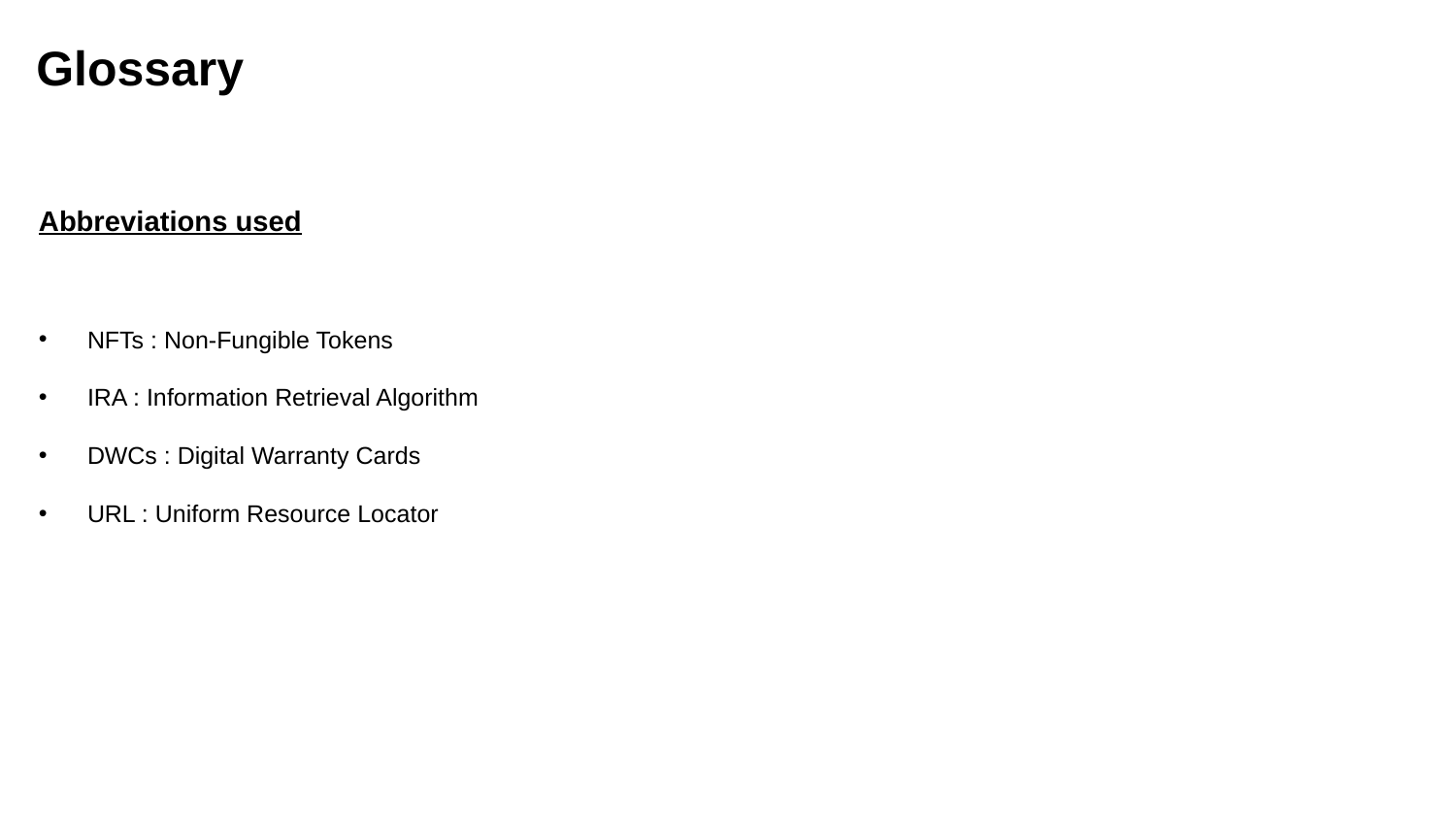

Glossary

Abbreviations used

NFTs : Non-Fungible Tokens

IRA : Information Retrieval Algorithm

DWCs : Digital Warranty Cards

URL : Uniform Resource Locator